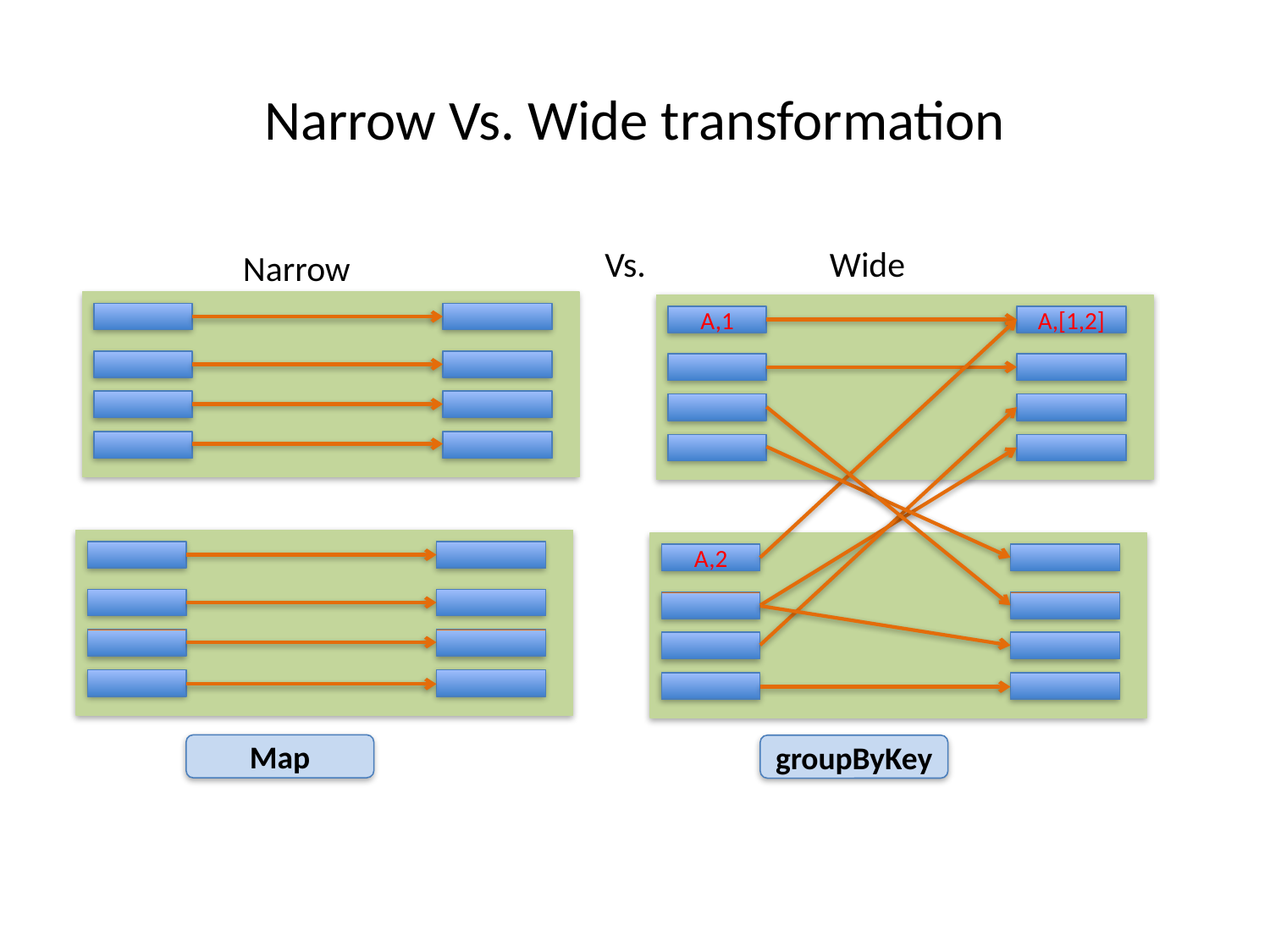

# Narrow Vs. Wide transformation
Vs.
Wide
Narrow

A,1
A,[1,2]

A,2

Map
groupByKey